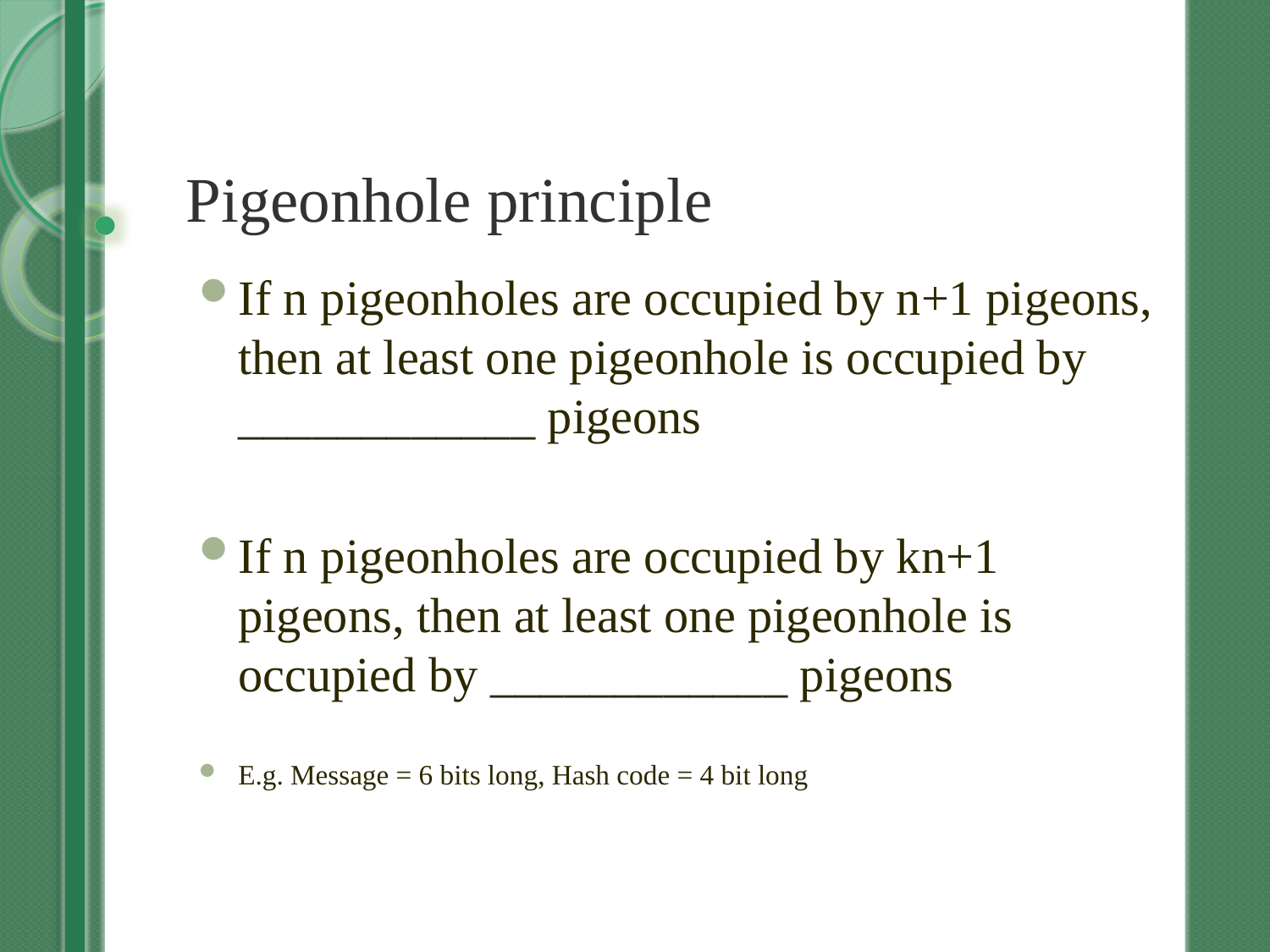

# Pigeonhole principle
If n pigeonholes are occupied by n+1 pigeons, then at least one pigeonhole is occupied by ____________ pigeons

If n pigeonholes are occupied by kn+1 pigeons, then at least one pigeonhole is occupied by ____________ pigeons

E.g. Message = 6 bits long, Hash code = 4 bit long